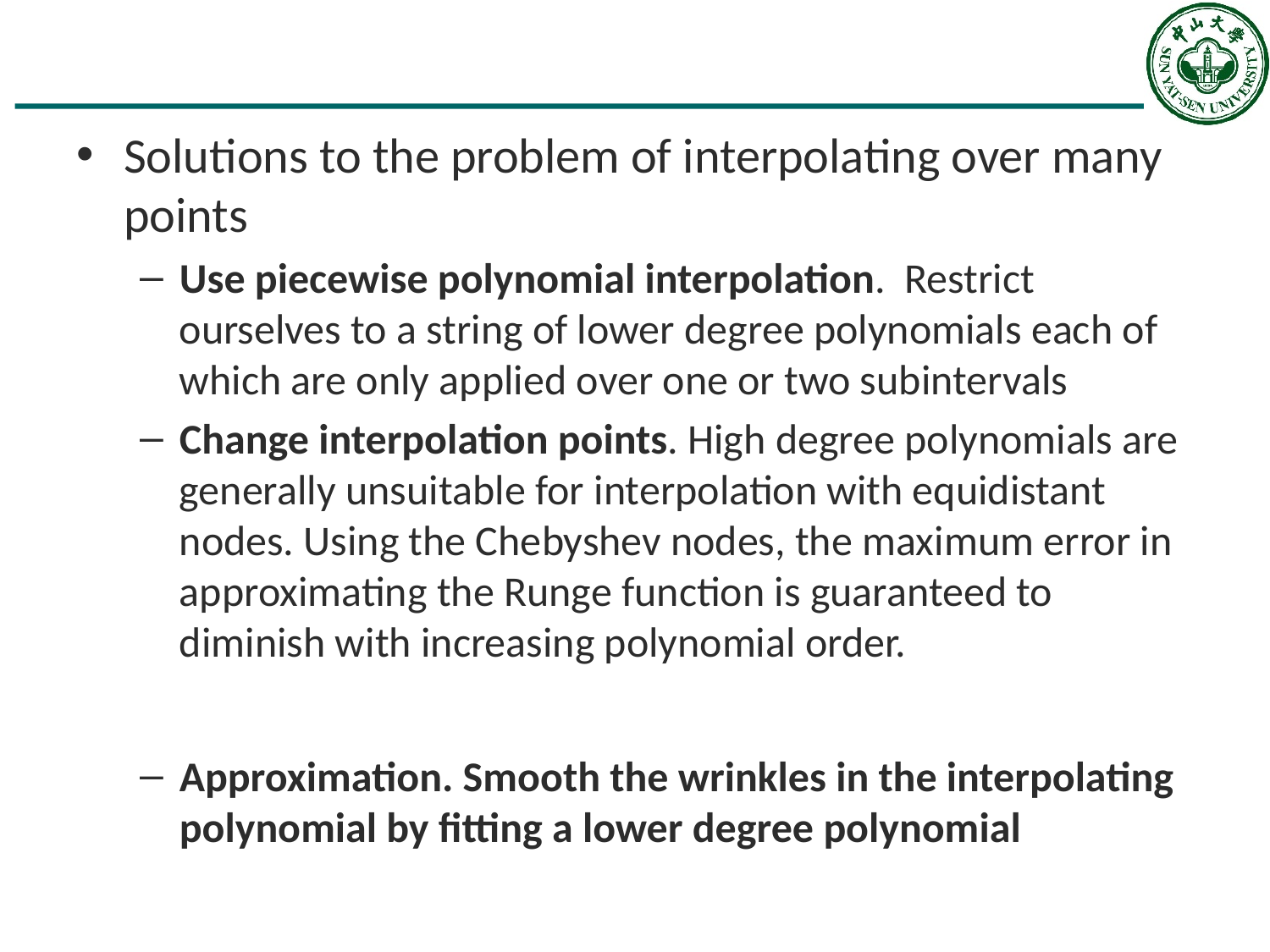

#
Solutions to the problem of interpolating over many points
Use piecewise polynomial interpolation.  Restrict ourselves to a string of lower degree polynomials each of which are only applied over one or two subintervals
Change interpolation points. High degree polynomials are generally unsuitable for interpolation with equidistant nodes. Using the Chebyshev nodes, the maximum error in approximating the Runge function is guaranteed to diminish with increasing polynomial order.

Approximation. Smooth the wrinkles in the interpolating polynomial by fitting a lower degree polynomial